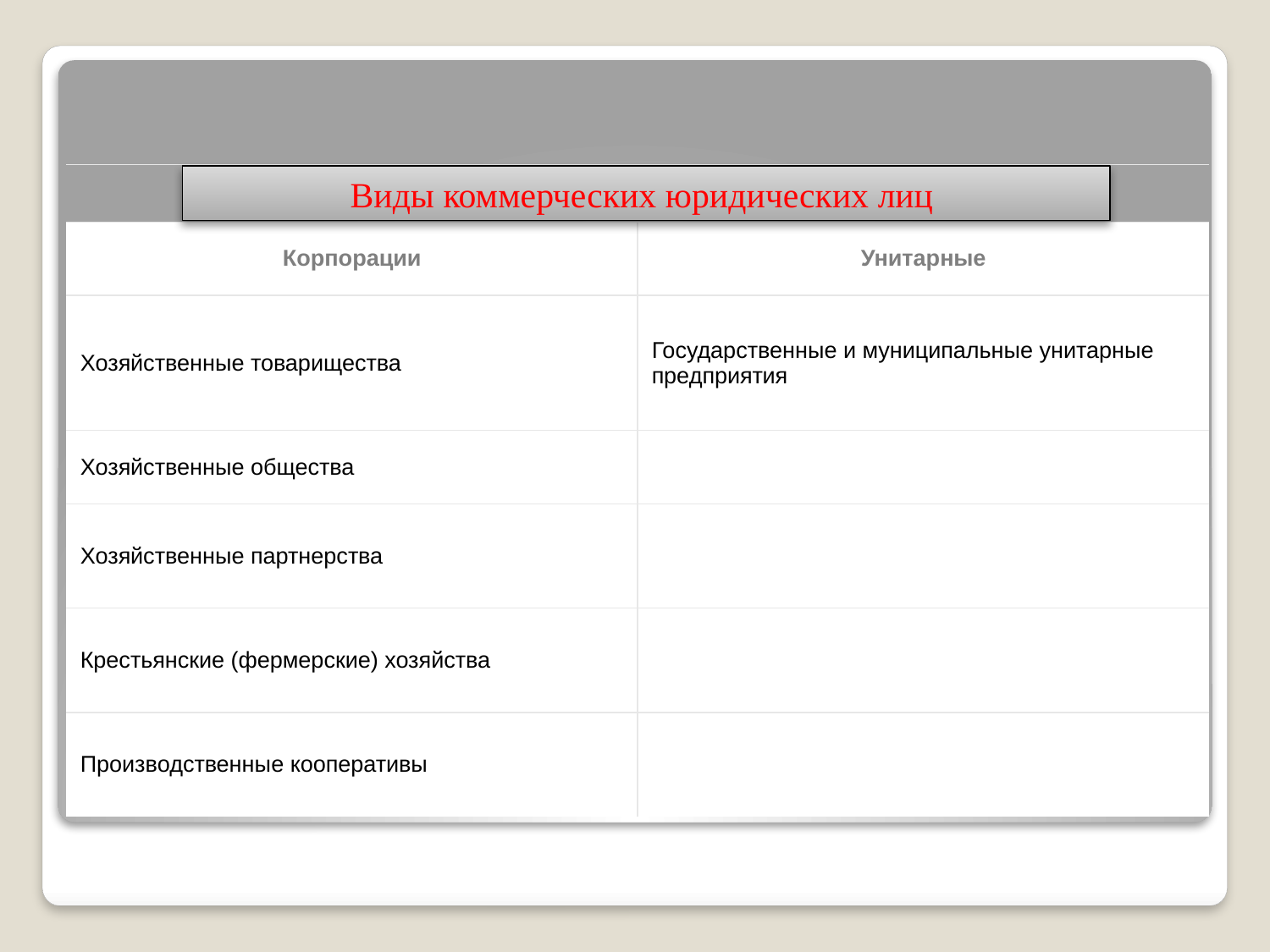

| КОММЕРЧЕСКИЕ ЮРИДИЧЕСКИЕ ЛИЦА |  |
| --- | --- |
| Корпорации | Унитарные |
| Хозяйственные товарищества | Государственные и муниципальные унитарные предприятия |
| Хозяйственные общества |  |
| Хозяйственные партнерства |  |
| Крестьянские (фермерские) хозяйства |  |
| Производственные кооперативы |  |
Виды коммерческих юридических лиц
#